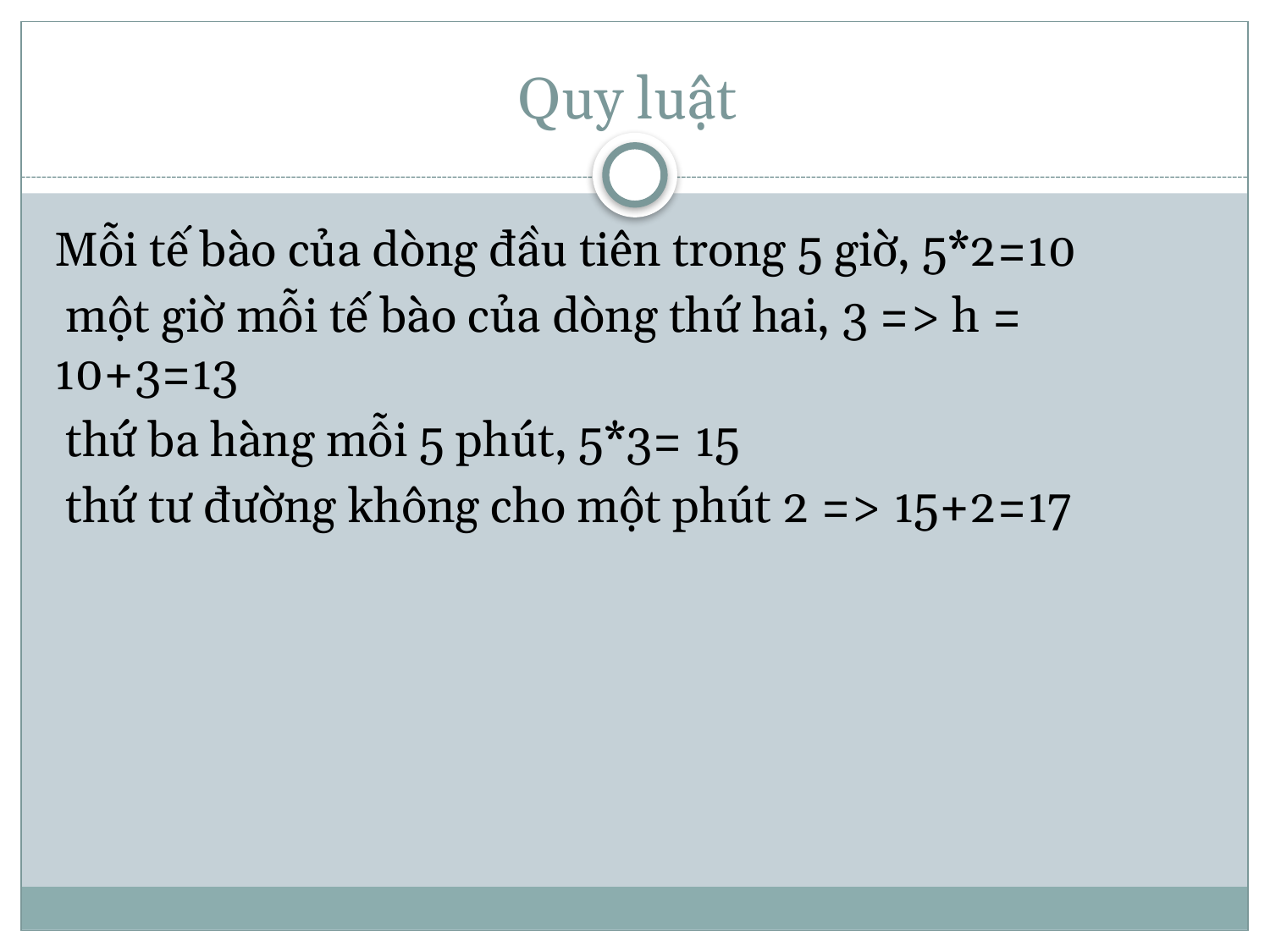

# Quy luật
Mỗi tế bào của dòng đầu tiên trong 5 giờ, 5*2=10
 một giờ mỗi tế bào của dòng thứ hai, 3 => h = 10+3=13
 thứ ba hàng mỗi 5 phút, 5*3= 15
 thứ tư đường không cho một phút 2 => 15+2=17